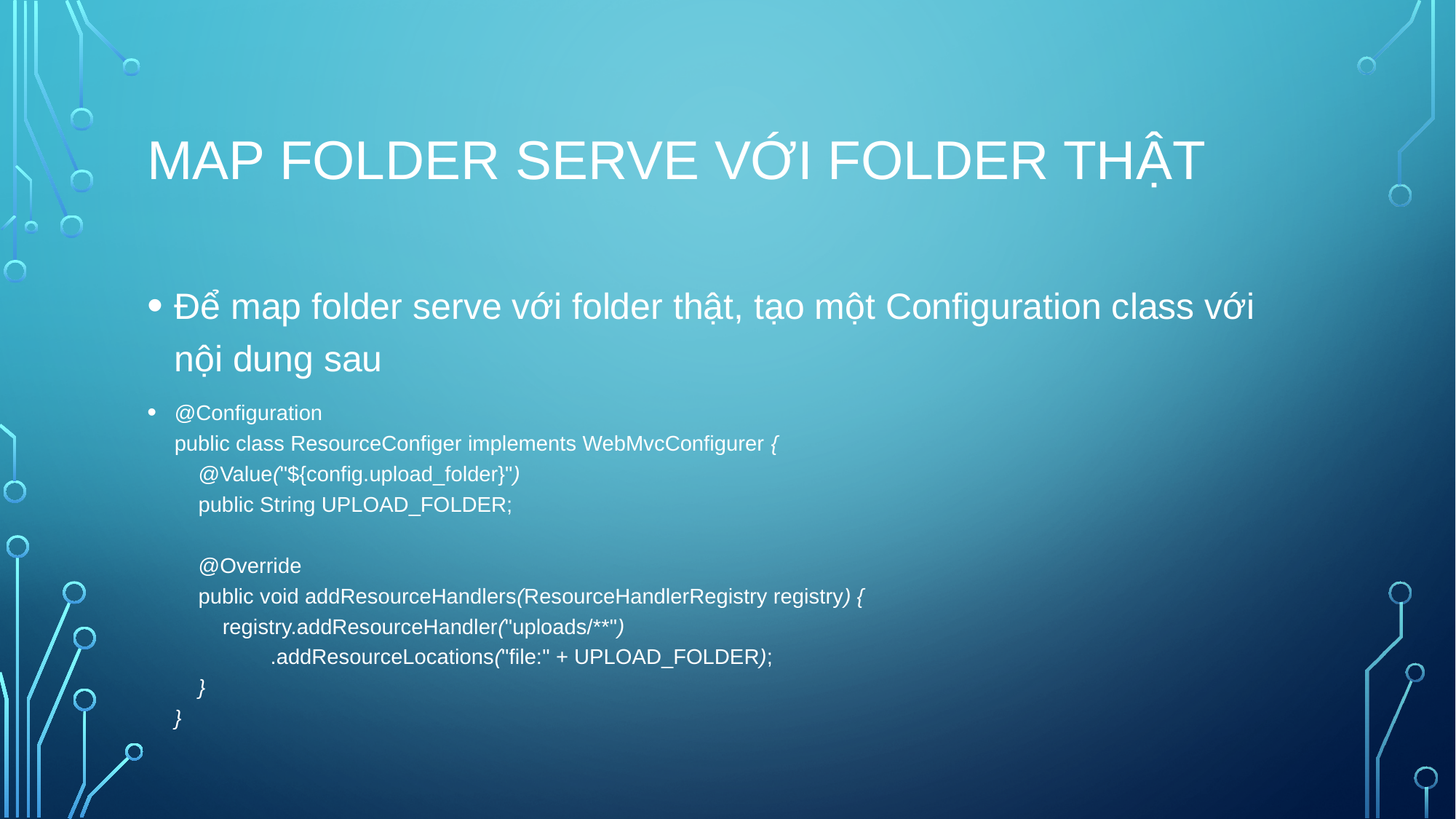

# MAP FOLDER SERVE VỚI FOLDER THẬT
Để map folder serve với folder thật, tạo một Configuration class với nội dung sau
@Configuration
public class ResourceConfiger implements WebMvcConfigurer {
    @Value("${config.upload_folder}")
    public String UPLOAD_FOLDER;
    @Override
    public void addResourceHandlers(ResourceHandlerRegistry registry) {
        registry.addResourceHandler("uploads/**")
                .addResourceLocations("file:" + UPLOAD_FOLDER);
    }
}